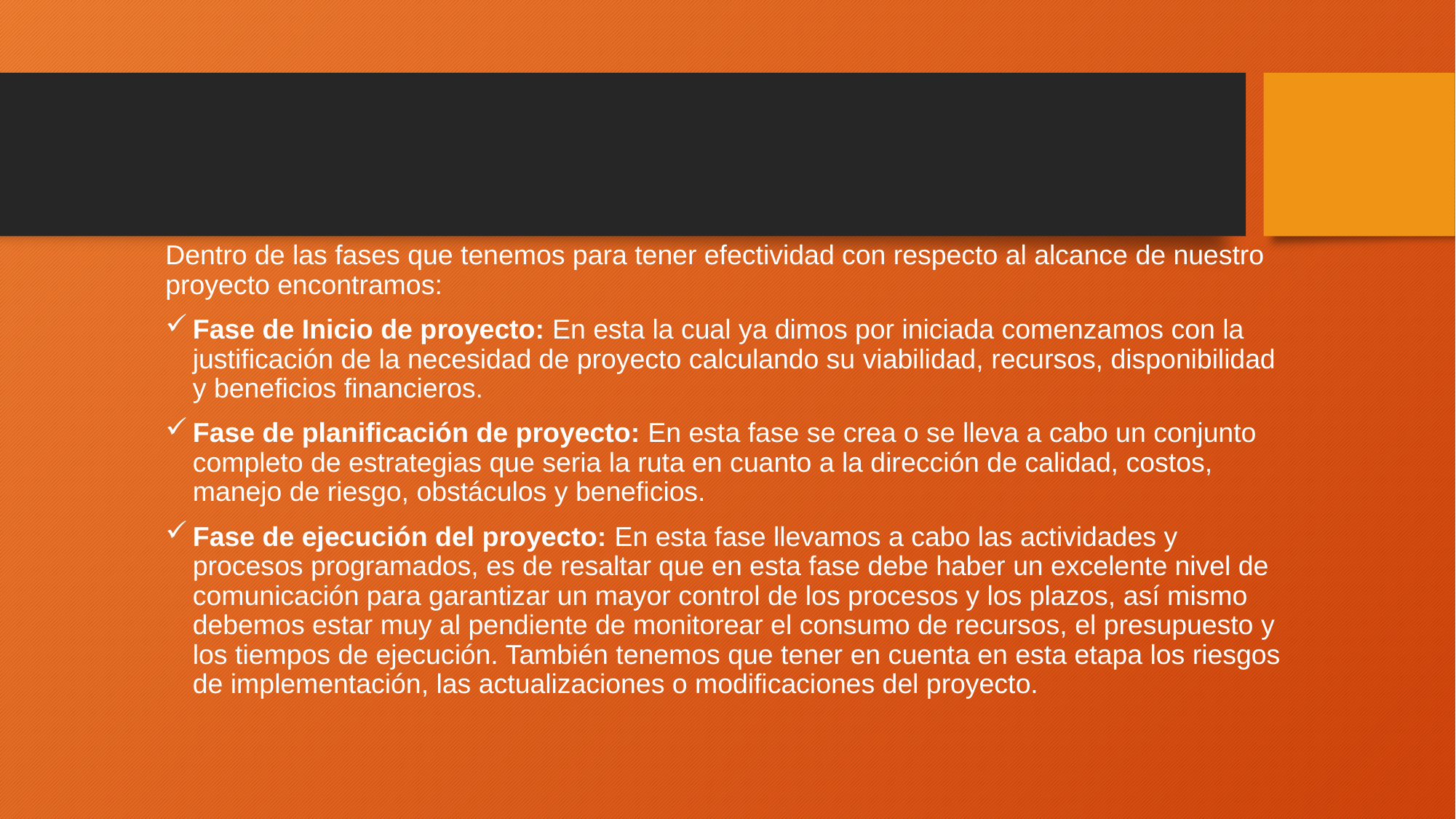

Dentro de las fases que tenemos para tener efectividad con respecto al alcance de nuestro proyecto encontramos:
Fase de Inicio de proyecto: En esta la cual ya dimos por iniciada comenzamos con la justificación de la necesidad de proyecto calculando su viabilidad, recursos, disponibilidad y beneficios financieros.
Fase de planificación de proyecto: En esta fase se crea o se lleva a cabo un conjunto completo de estrategias que seria la ruta en cuanto a la dirección de calidad, costos, manejo de riesgo, obstáculos y beneficios.
Fase de ejecución del proyecto: En esta fase llevamos a cabo las actividades y procesos programados, es de resaltar que en esta fase debe haber un excelente nivel de comunicación para garantizar un mayor control de los procesos y los plazos, así mismo debemos estar muy al pendiente de monitorear el consumo de recursos, el presupuesto y los tiempos de ejecución. También tenemos que tener en cuenta en esta etapa los riesgos de implementación, las actualizaciones o modificaciones del proyecto.